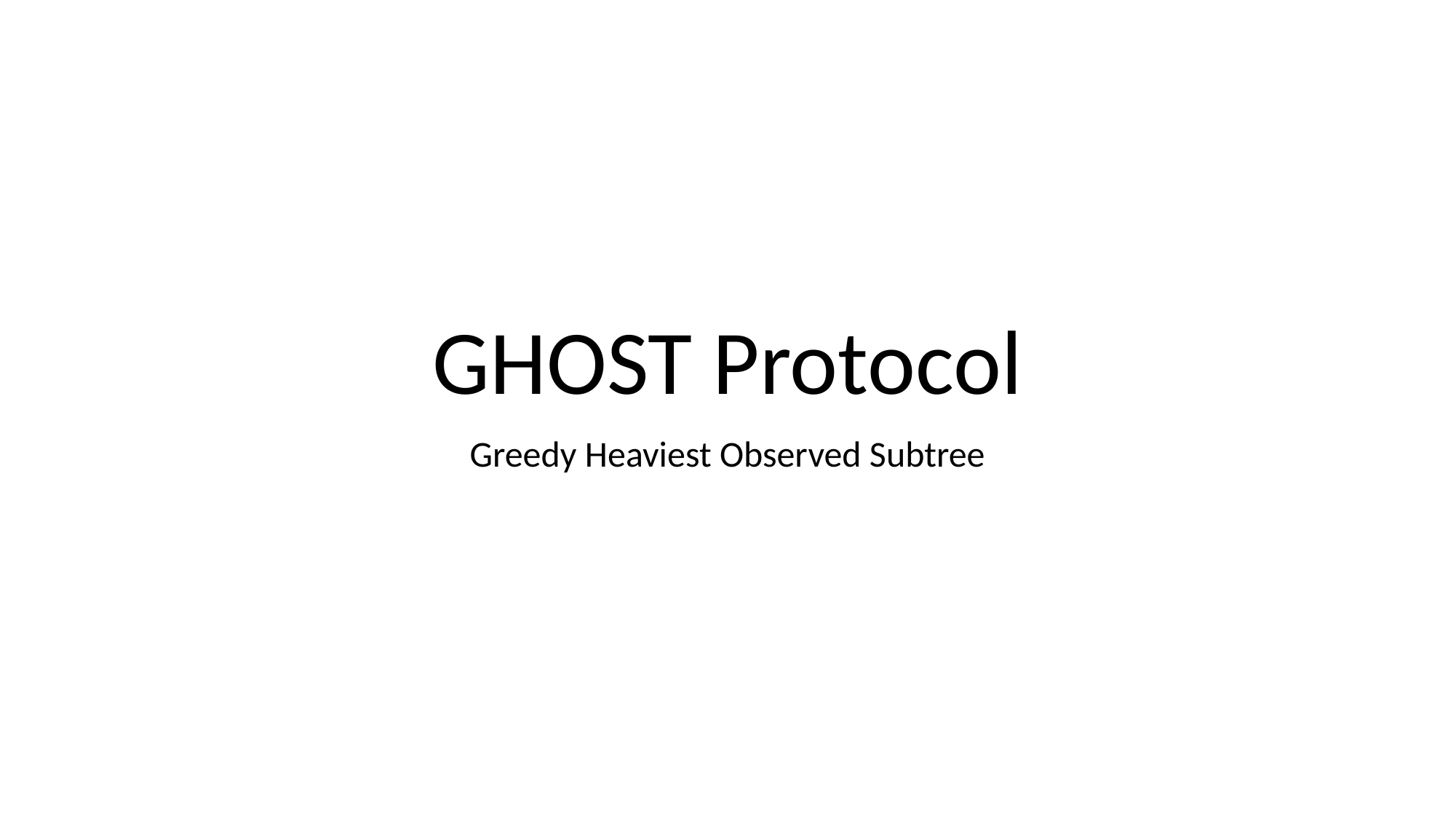

# GHOST Protocol
Greedy Heaviest Observed Subtree